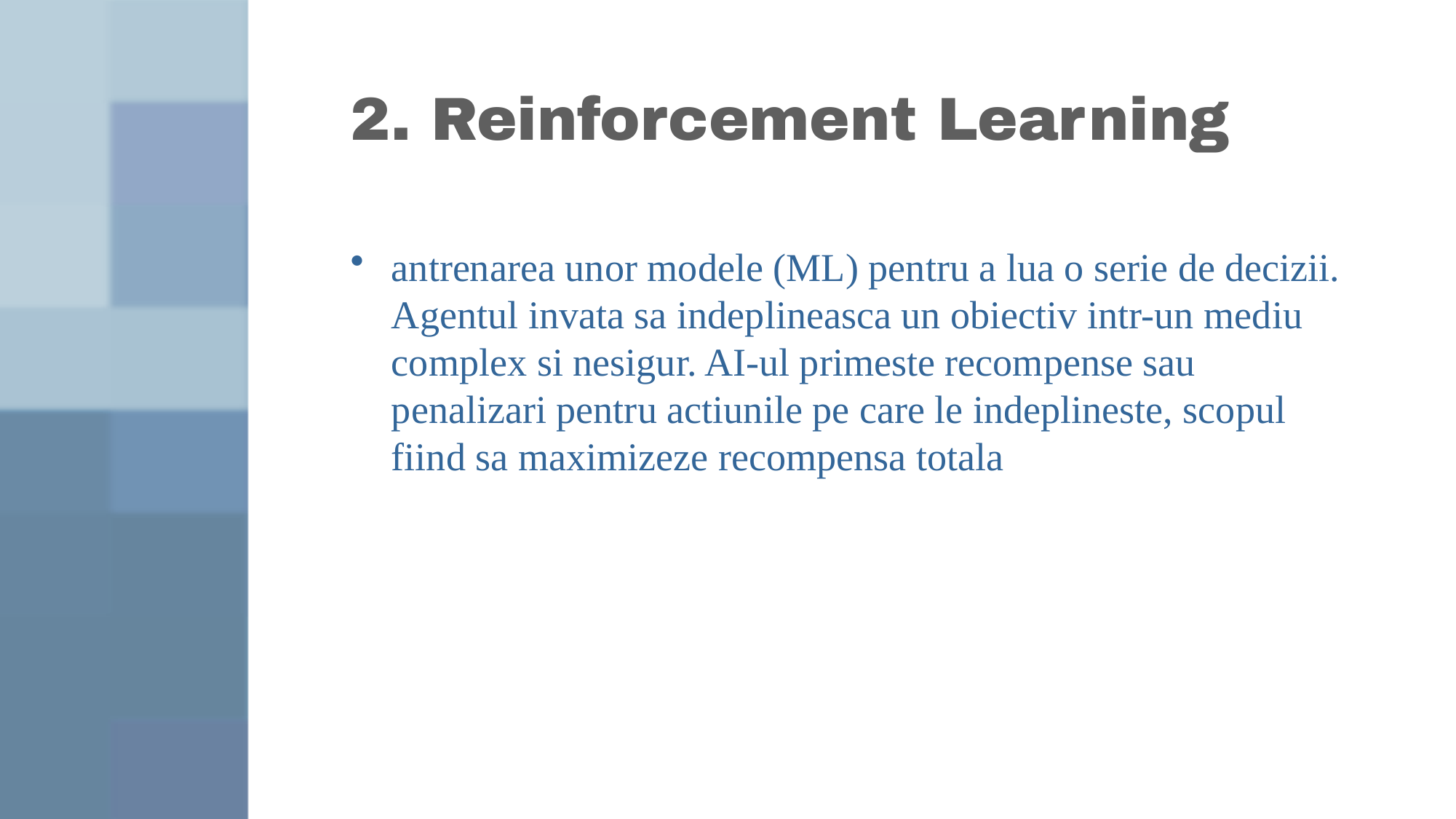

# 2. Reinforcement Learning
antrenarea unor modele (ML) pentru a lua o serie de decizii. Agentul invata sa indeplineasca un obiectiv intr-un mediu complex si nesigur. AI-ul primeste recompense sau penalizari pentru actiunile pe care le indeplineste, scopul fiind sa maximizeze recompensa totala